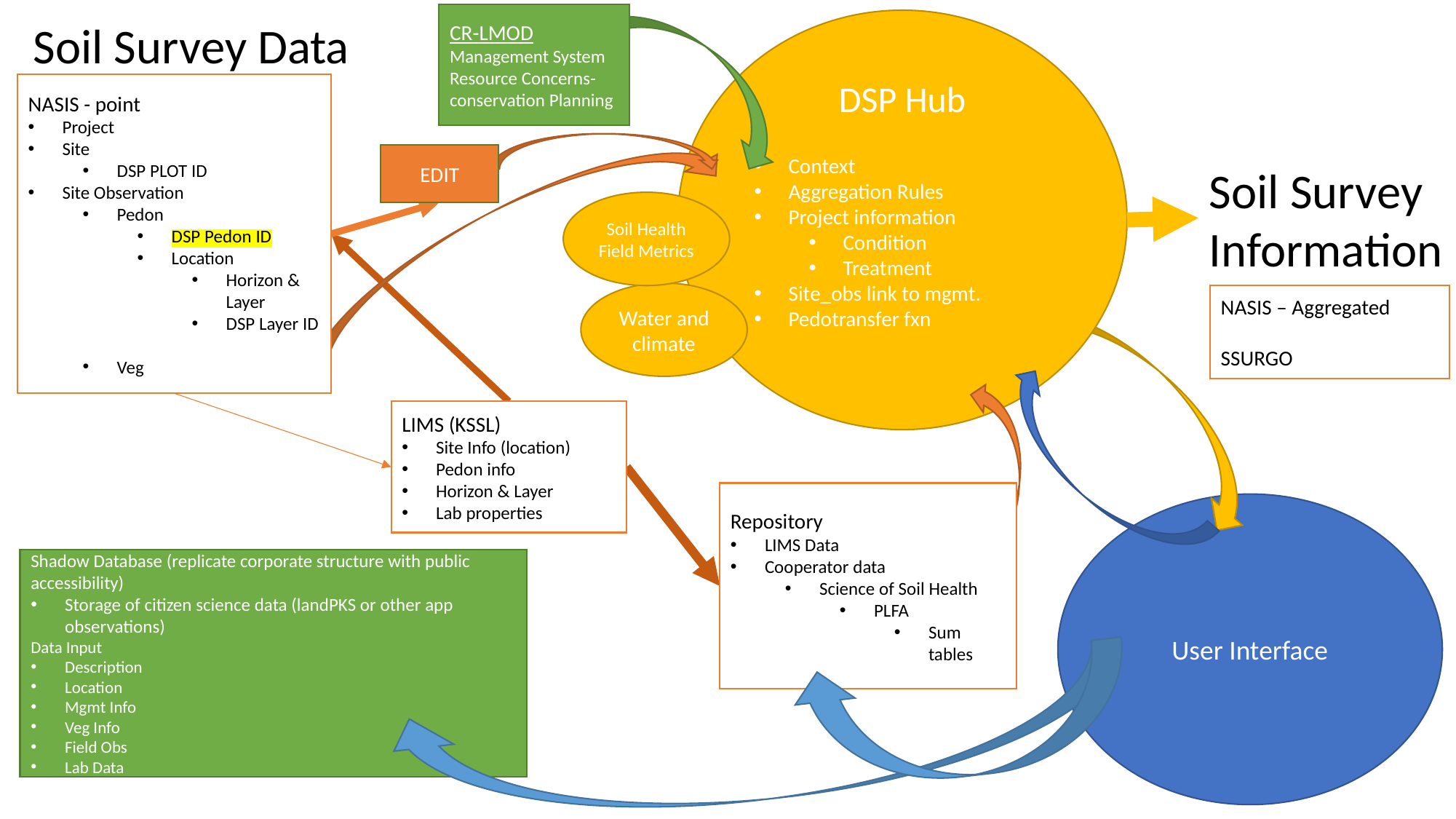

CR-LMOD
Management System
Resource Concerns-conservation Planning

Soil Survey Data
DSP Hub

Context
Aggregation Rules
Project information
Condition
Treatment
Site_obs link to mgmt.
Pedotransfer fxn

NASIS - point
Project
Site
DSP PLOT ID
Site Observation
Pedon
DSP Pedon ID
Location
Horizon & Layer
DSP Layer ID

Veg
EDIT
Soil Survey
Information
Soil Health Field Metrics

Water and climate
NASIS – Aggregated

SSURGO

LIMS (KSSL)
Site Info (location)
Pedon info
Horizon & Layer
Lab properties
Repository
LIMS Data
Cooperator data
Science of Soil Health
PLFA
Sum tables
User Interface

Shadow Database (replicate corporate structure with public accessibility)
Storage of citizen science data (landPKS or other app observations)
Data Input
Description
Location
Mgmt Info
Veg Info
Field Obs
Lab Data